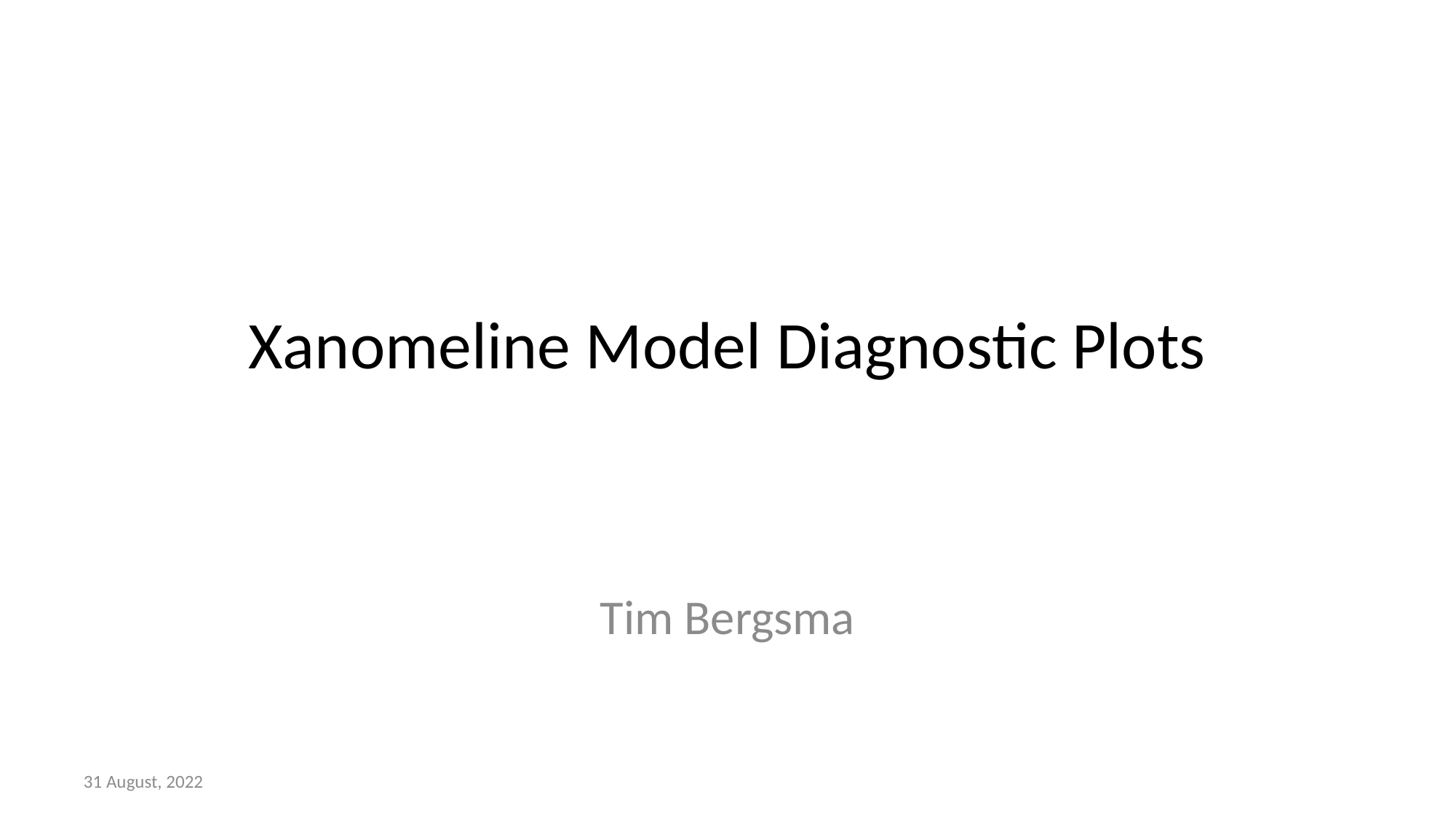

# Xanomeline Model Diagnostic Plots
Tim Bergsma
31 August, 2022